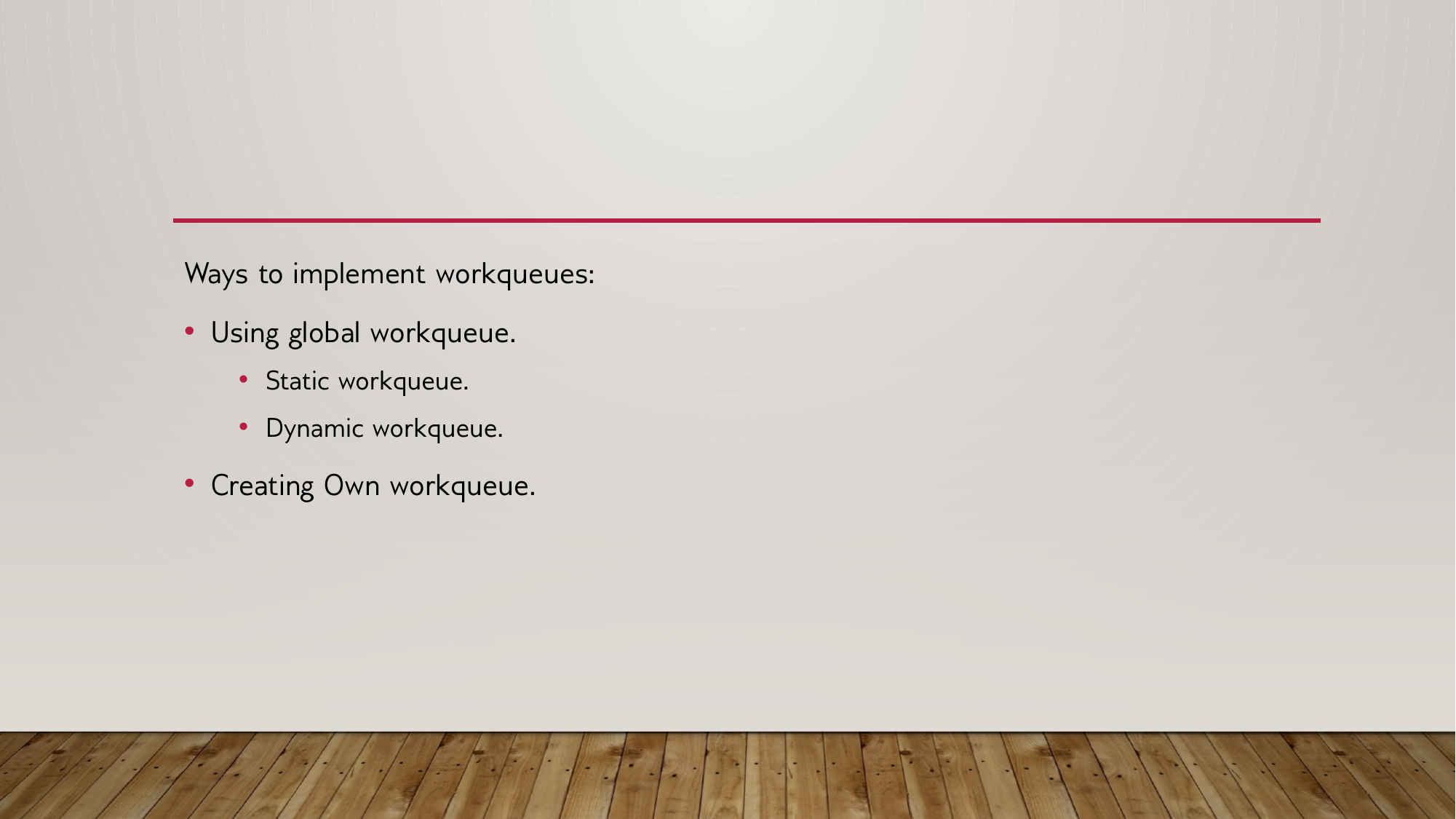

Ways to implement workqueues:
Using global workqueue.
Static workqueue.
Dynamic workqueue.
Creating Own workqueue.